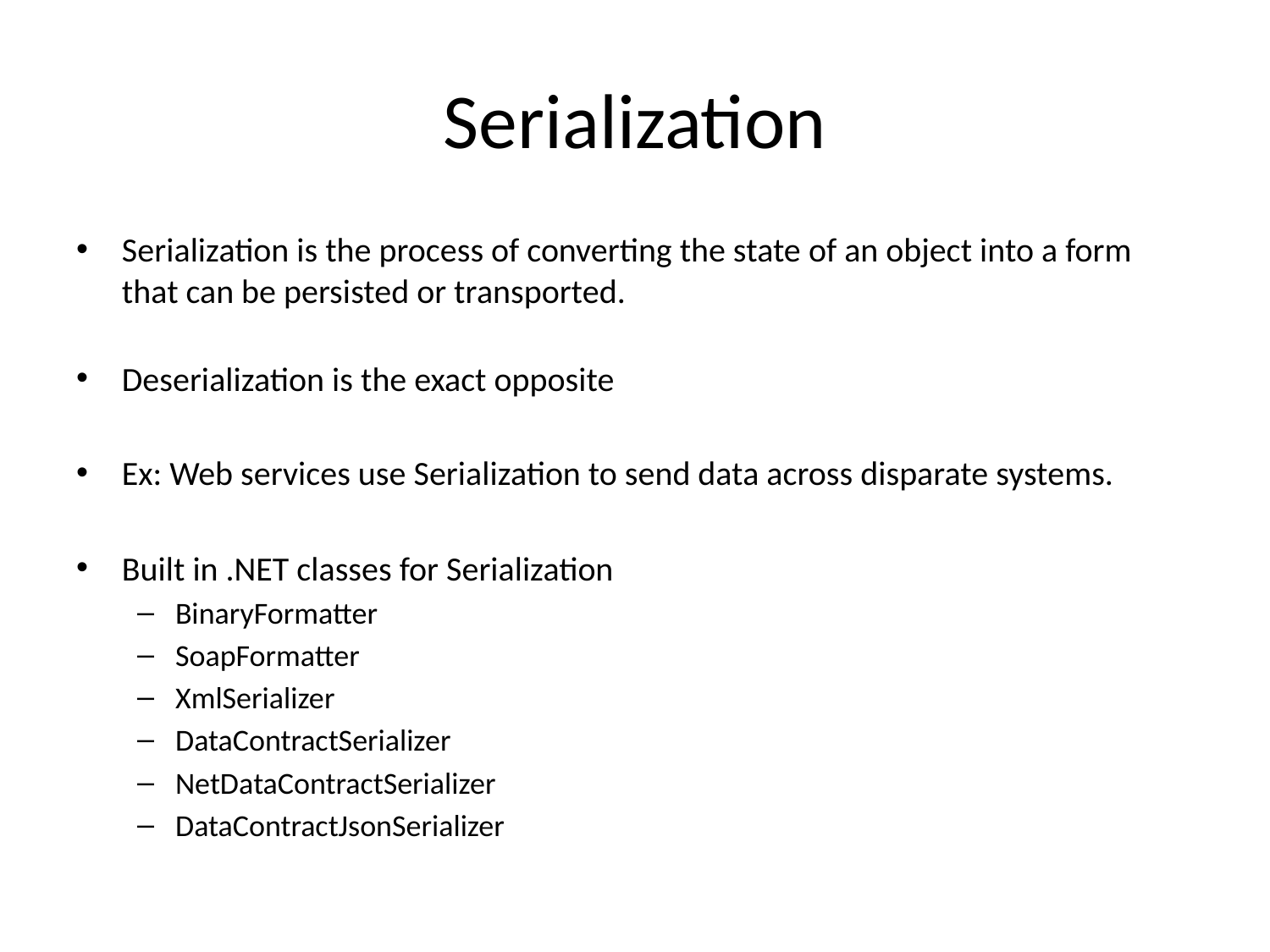

# Serialization
Serialization is the process of converting the state of an object into a form that can be persisted or transported.
Deserialization is the exact opposite

Ex: Web services use Serialization to send data across disparate systems.

Built in .NET classes for Serialization
BinaryFormatter
SoapFormatter
XmlSerializer
DataContractSerializer
NetDataContractSerializer
DataContractJsonSerializer